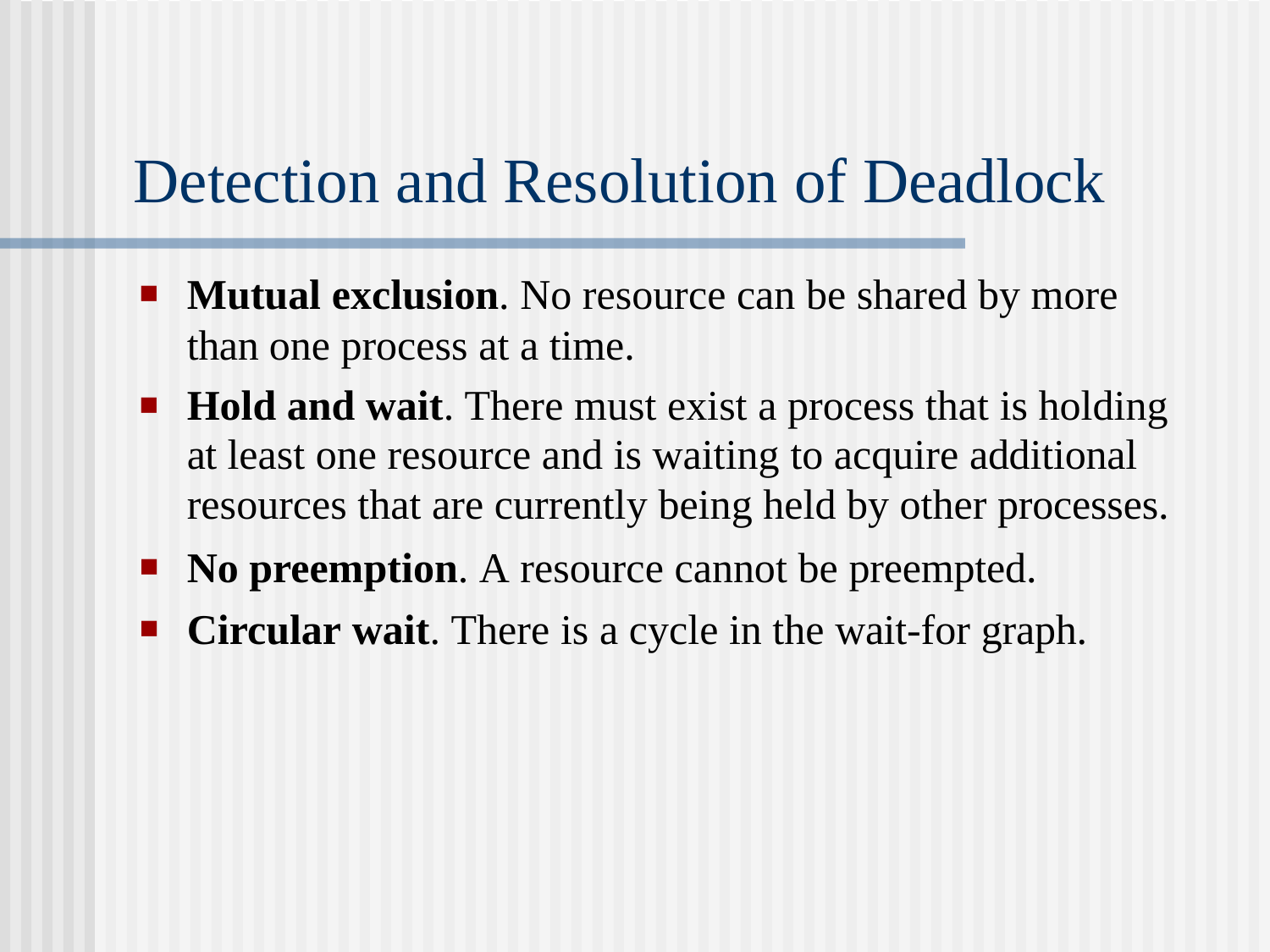

# Detection and Resolution of Deadlock
Mutual exclusion. No resource can be shared by more than one process at a time.
Hold and wait. There must exist a process that is holding at least one resource and is waiting to acquire additional resources that are currently being held by other processes.
No preemption. A resource cannot be preempted.
Circular wait. There is a cycle in the wait-for graph.